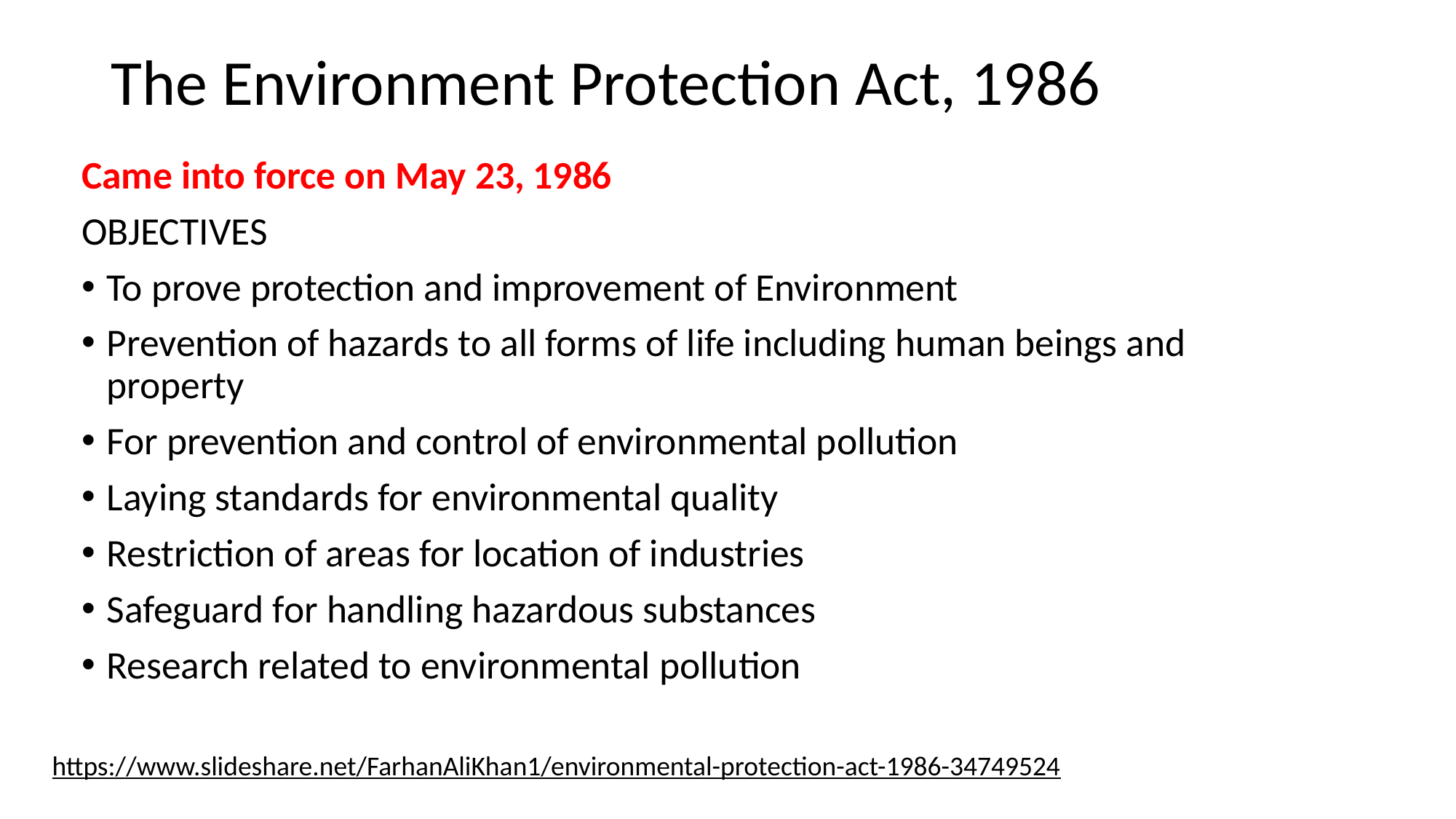

# The Environment Protection Act, 1986
Came into force on May 23, 1986
OBJECTIVES
To prove protection and improvement of Environment
Prevention of hazards to all forms of life including human beings and property
For prevention and control of environmental pollution
Laying standards for environmental quality
Restriction of areas for location of industries
Safeguard for handling hazardous substances
Research related to environmental pollution

https://www.slideshare.net/FarhanAliKhan1/environmental-protection-act-1986-34749524